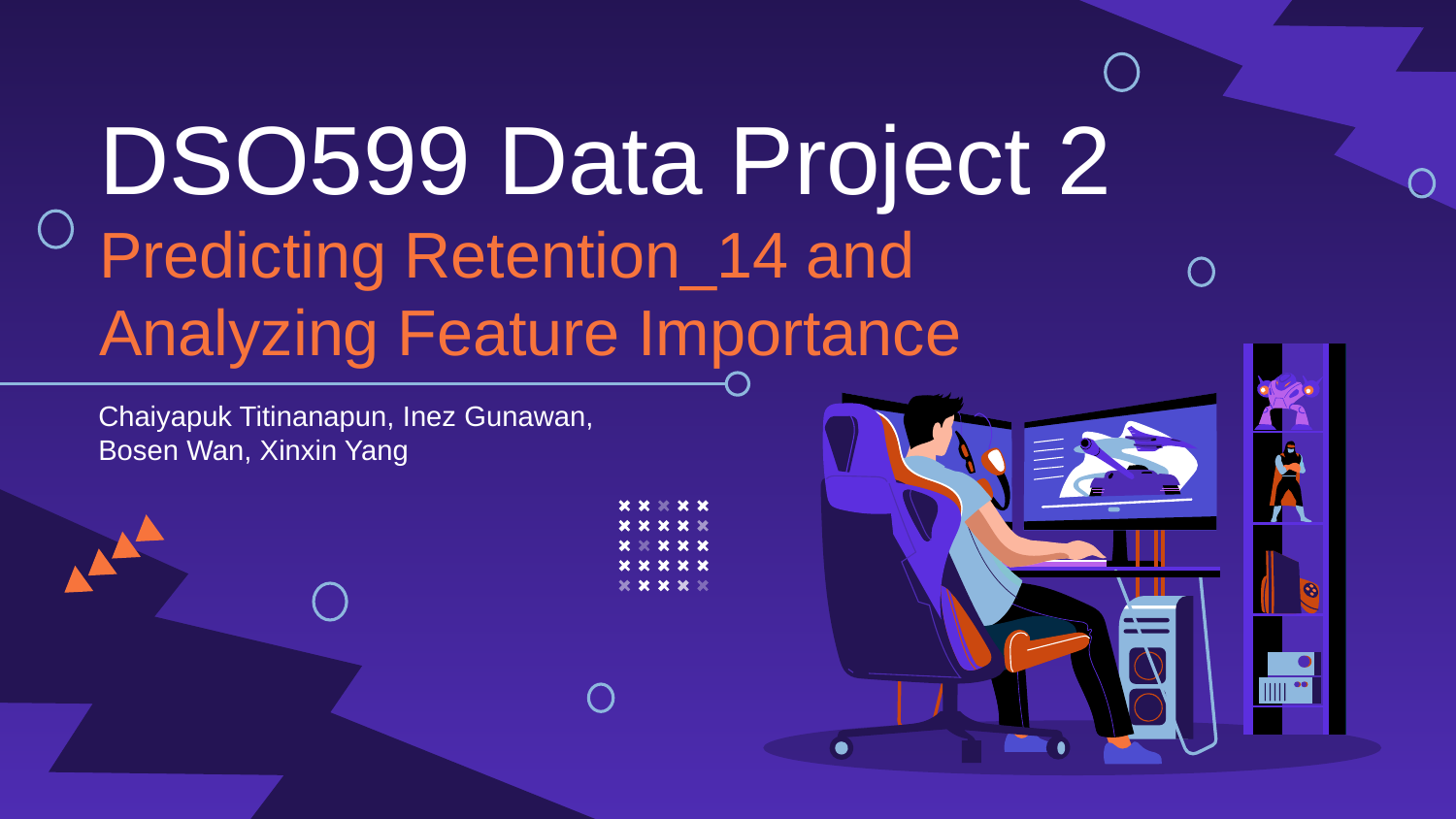

# DSO599 Data Project 2 Predicting Retention_14 and Analyzing Feature Importance

Chaiyapuk Titinanapun, Inez Gunawan, Bosen Wan, Xinxin Yang